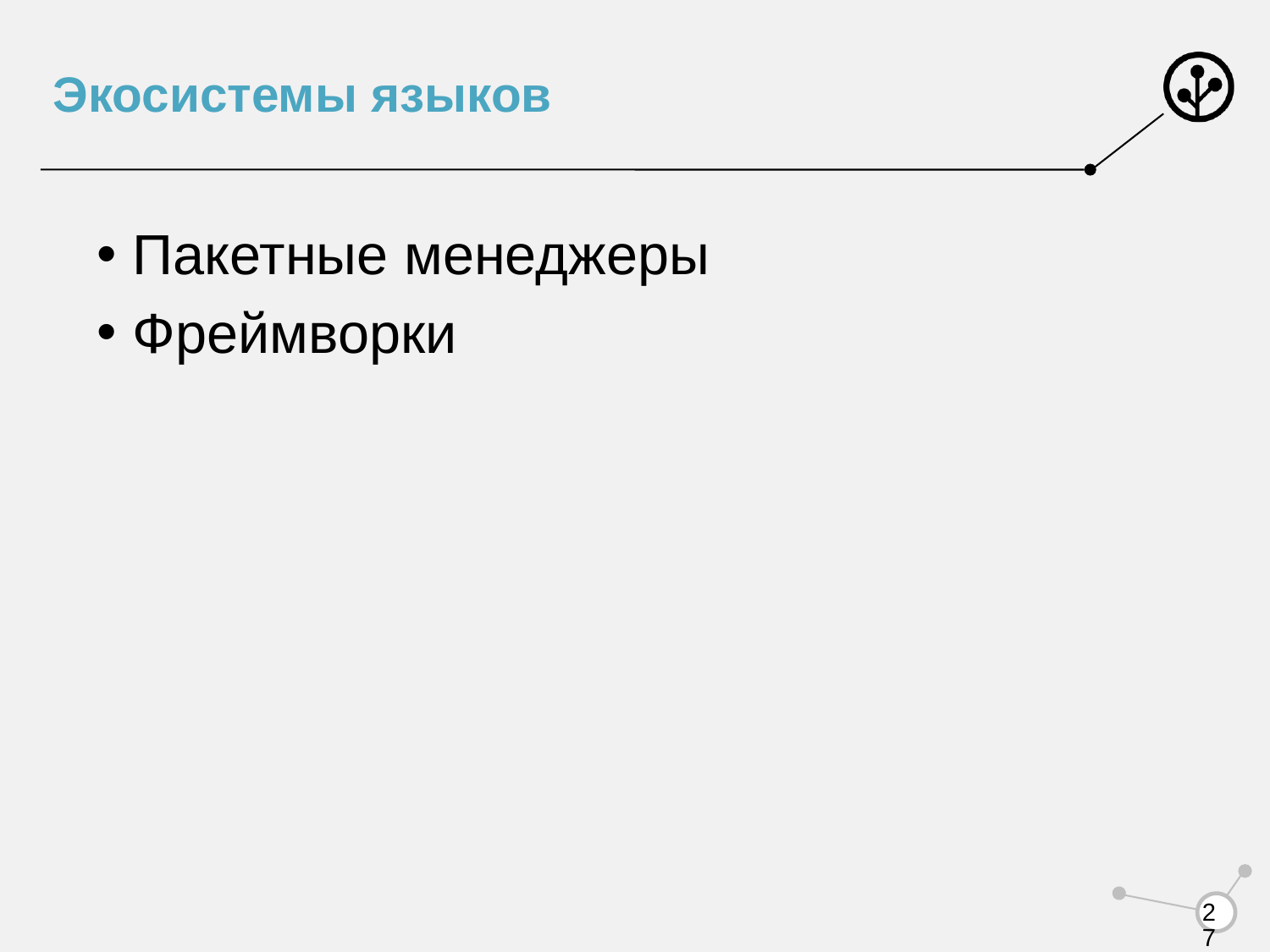

# Экосистемы языков
 Пакетные менеджеры
 Фреймворки
27